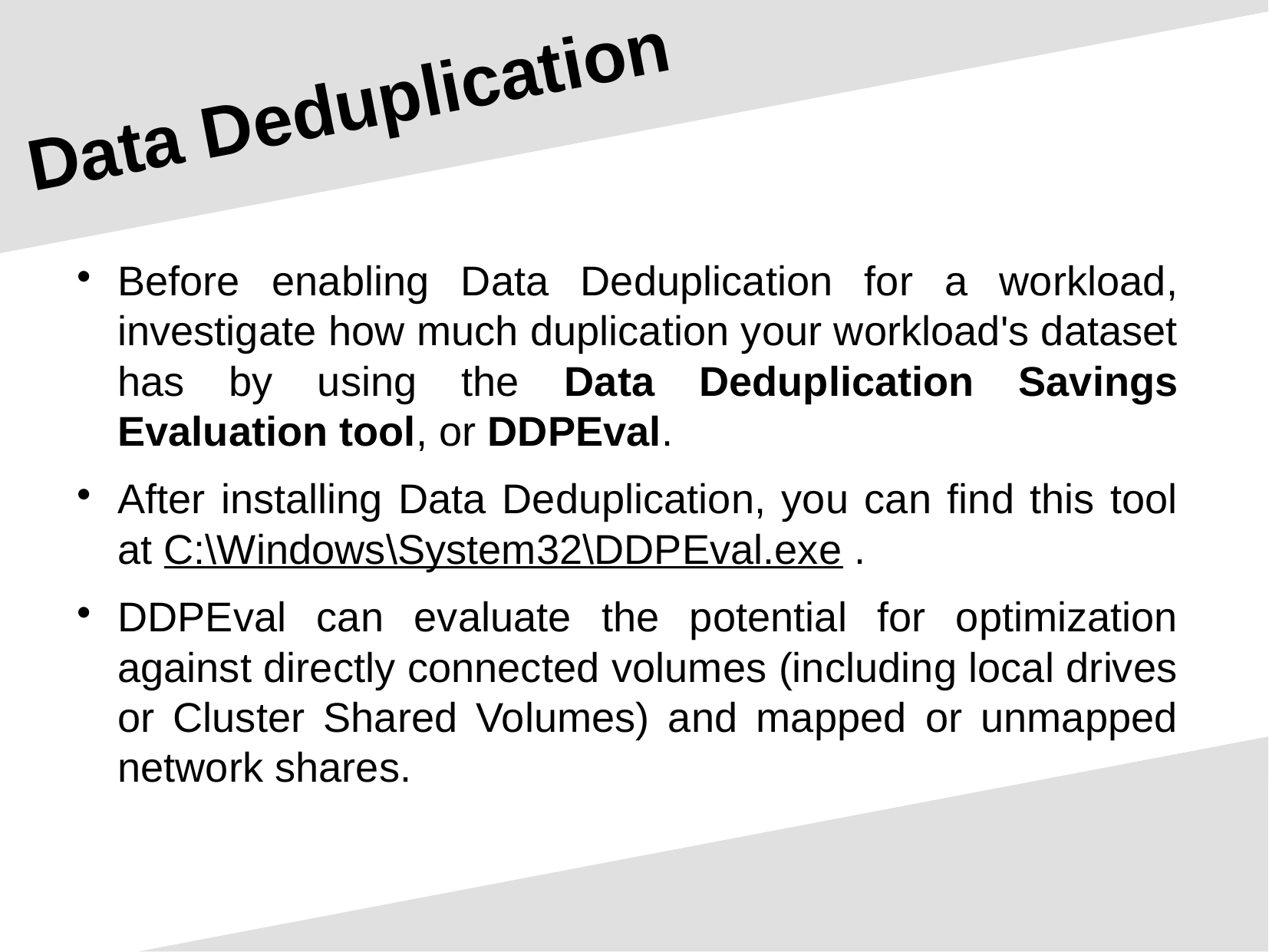

Data Deduplication
Before enabling Data Deduplication for a workload, investigate how much duplication your workload's dataset has by using the Data Deduplication Savings Evaluation tool, or DDPEval.
After installing Data Deduplication, you can find this tool at C:\Windows\System32\DDPEval.exe .
DDPEval can evaluate the potential for optimization against directly connected volumes (including local drives or Cluster Shared Volumes) and mapped or unmapped network shares.